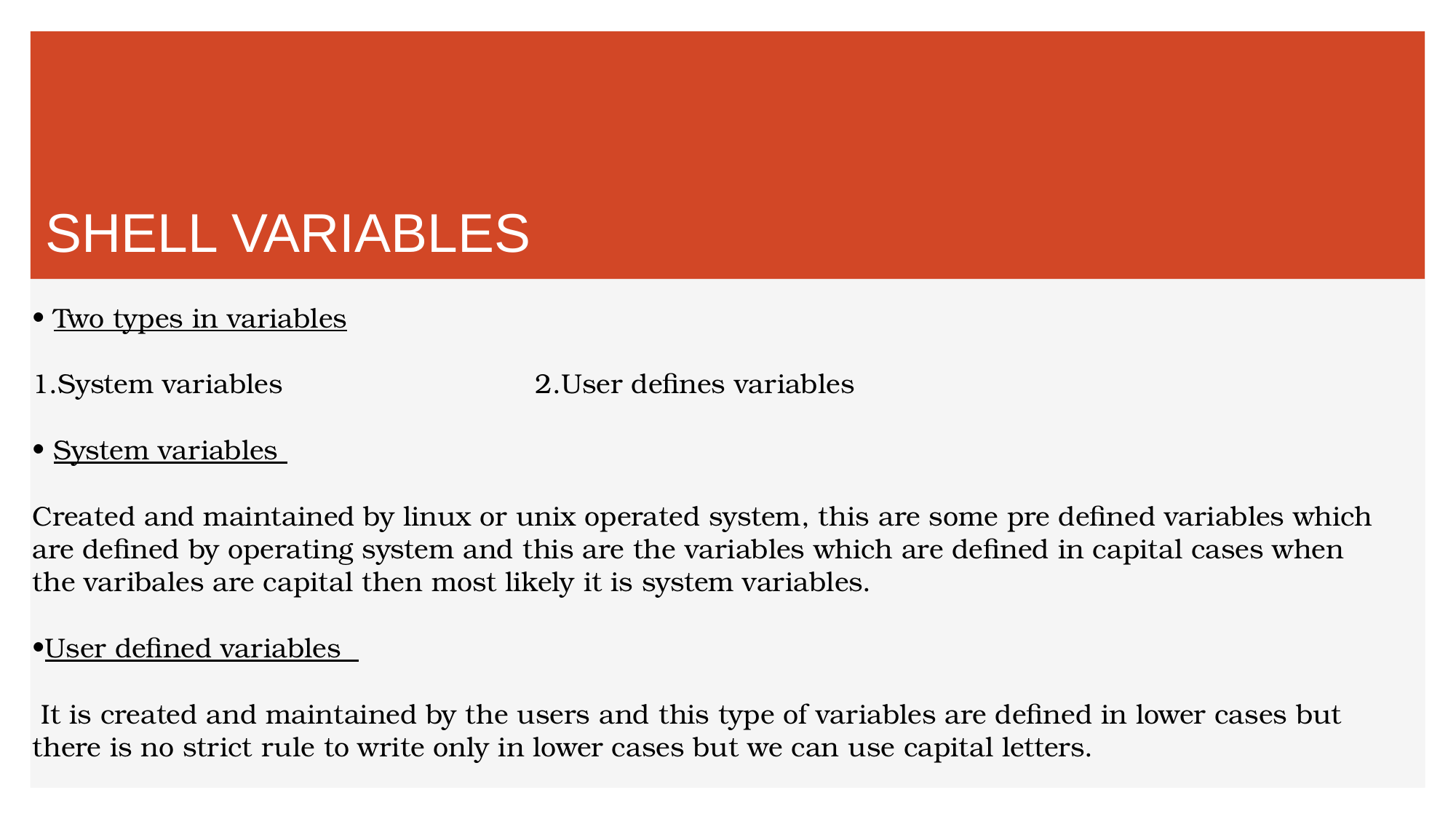

# SHELL VARIABLES
• Two types in variables
1.System variables                             2.User defines variables
• System variables
Created and maintained by linux or unix operated system, this are some pre defined variables which are defined by operating system and this are the variables which are defined in capital cases when the varibales are capital then most likely it is system variables.
•User defined variables
 It is created and maintained by the users and this type of variables are defined in lower cases but there is no strict rule to write only in lower cases but we can use capital letters.